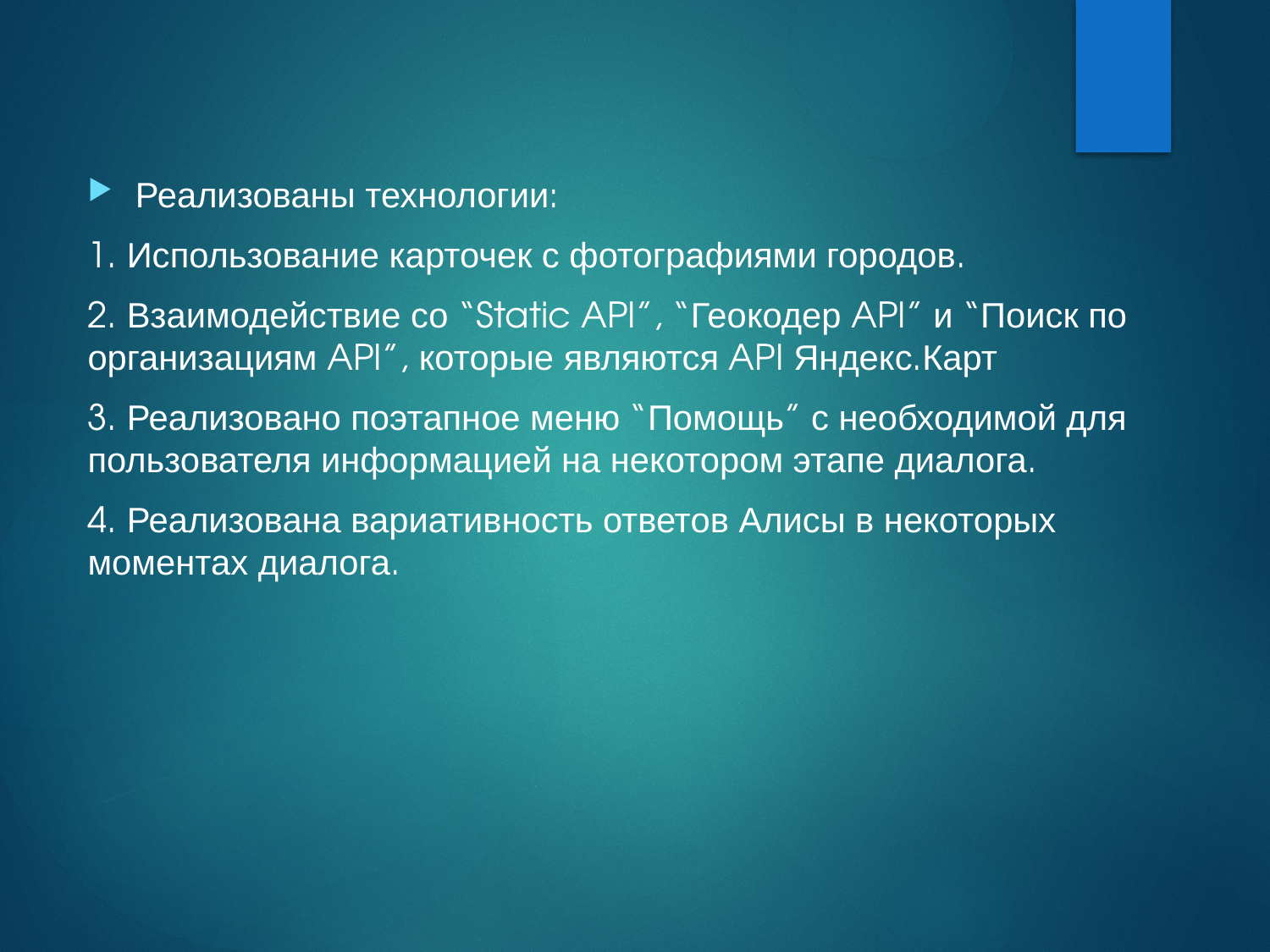

Реализованы технологии:
1. Использование карточек с фотографиями городов.
2. Взаимодействие со “Static API”, “Геокодер API” и “Поиск по организациям API”, которые являются API Яндекс.Карт
3. Реализовано поэтапное меню “Помощь” с необходимой для пользователя информацией на некотором этапе диалога.
4. Реализована вариативность ответов Алисы в некоторых моментах диалога.